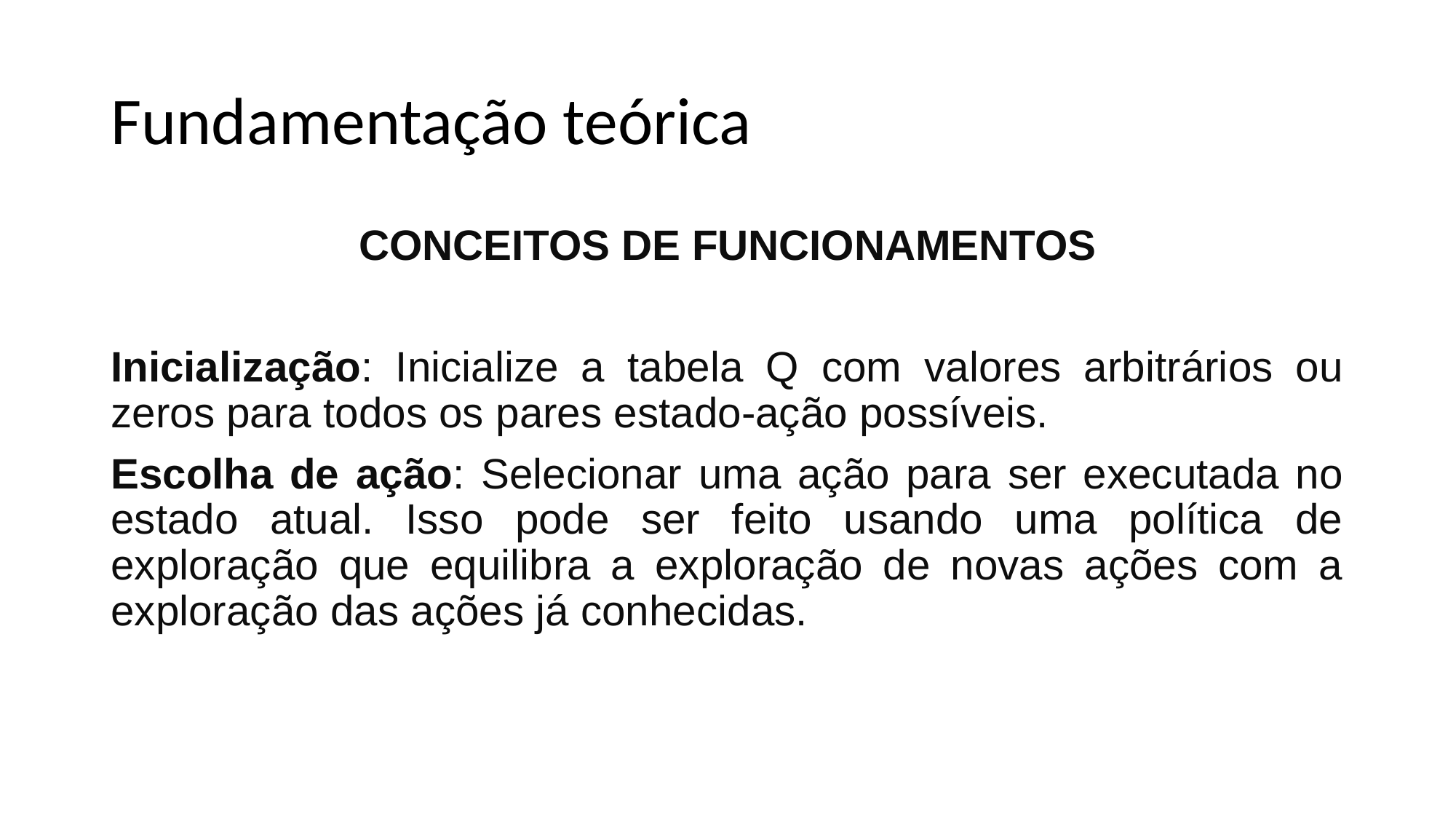

# Fundamentação teórica
CONCEITOS DE FUNCIONAMENTOS

Inicialização: Inicialize a tabela Q com valores arbitrários ou zeros para todos os pares estado-ação possíveis.
Escolha de ação: Selecionar uma ação para ser executada no estado atual. Isso pode ser feito usando uma política de exploração que equilibra a exploração de novas ações com a exploração das ações já conhecidas.